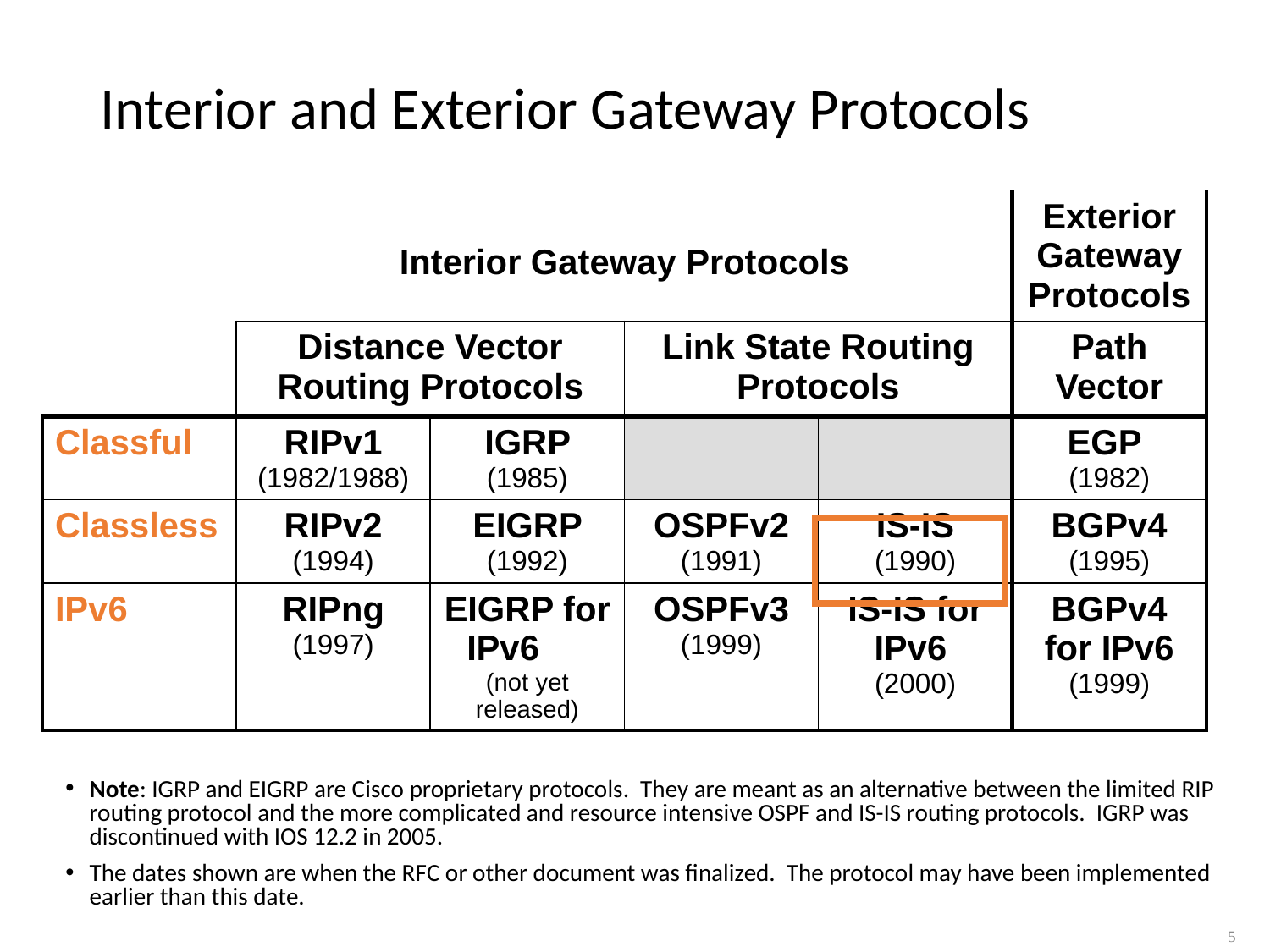

# Interior and Exterior Gateway Protocols
|  | Interior Gateway Protocols |  |  |  | Exterior Gateway Protocols |
| --- | --- | --- | --- | --- | --- |
|  | Distance Vector Routing Protocols |  | Link State Routing Protocols |  | Path Vector |
| Classful | RIPv1 (1982/1988) | IGRP (1985) |  |  | EGP (1982) |
| Classless | RIPv2 (1994) | EIGRP (1992) | OSPFv2 (1991) | IS-IS (1990) | BGPv4 (1995) |
| IPv6 | RIPng (1997) | EIGRP for IPv6 (not yet released) | OSPFv3 (1999) | IS-IS for IPv6 (2000) | BGPv4 for IPv6 (1999) |

Note: IGRP and EIGRP are Cisco proprietary protocols.  They are meant as an alternative between the limited RIP routing protocol and the more complicated and resource intensive OSPF and IS-IS routing protocols.  IGRP was discontinued with IOS 12.2 in 2005.
The dates shown are when the RFC or other document was finalized.  The protocol may have been implemented earlier than this date.
5